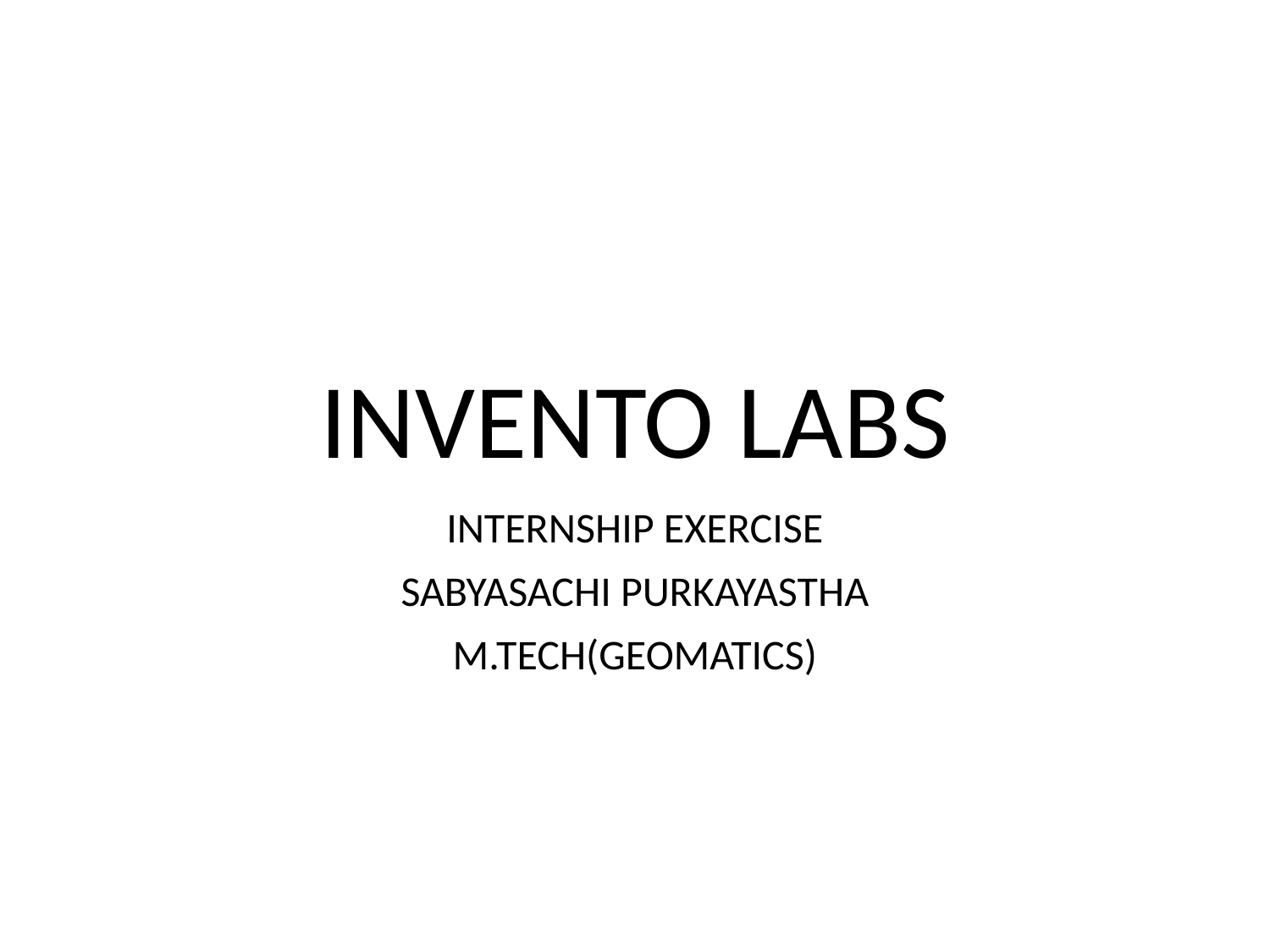

# INVENTO LABS
INTERNSHIP EXERCISE
SABYASACHI PURKAYASTHA
M.TECH(GEOMATICS)